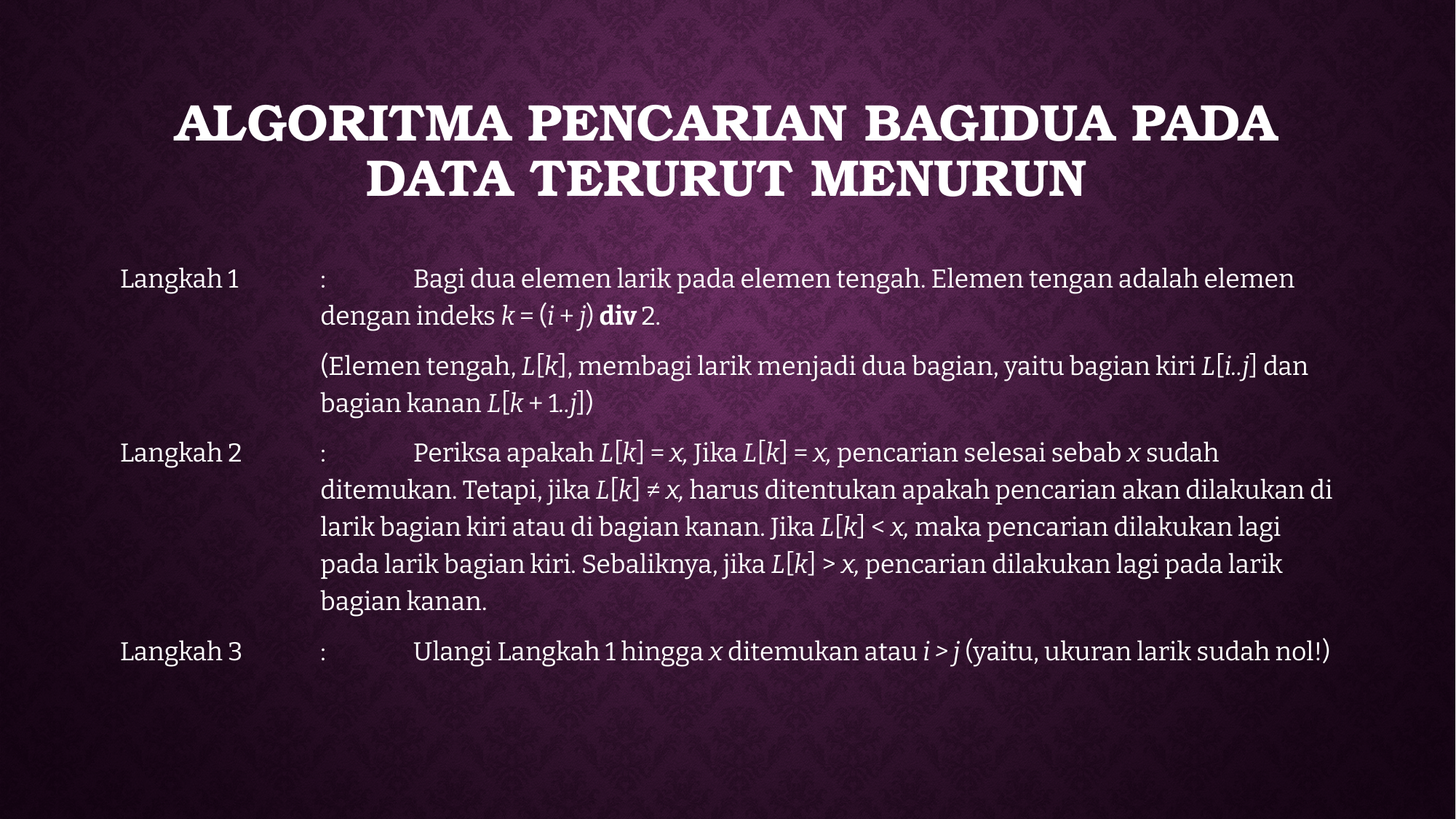

# Algoritma Pencarian Bagidua pada Data Terurut Menurun
Langkah 1	:	Bagi dua elemen larik pada elemen tengah. Elemen tengan adalah elemen dengan indeks k = (i + j) div 2.
		(Elemen tengah, L[k], membagi larik menjadi dua bagian, yaitu bagian kiri L[i..j] dan bagian kanan L[k + 1..j])
Langkah 2	:	Periksa apakah L[k] = x, Jika L[k] = x, pencarian selesai sebab x sudah ditemukan. Tetapi, jika L[k] ≠ x, harus ditentukan apakah pencarian akan dilakukan di larik bagian kiri atau di bagian kanan. Jika L[k] < x, maka pencarian dilakukan lagi pada larik bagian kiri. Sebaliknya, jika L[k] > x, pencarian dilakukan lagi pada larik bagian kanan.
Langkah 3	:	Ulangi Langkah 1 hingga x ditemukan atau i > j (yaitu, ukuran larik sudah nol!)